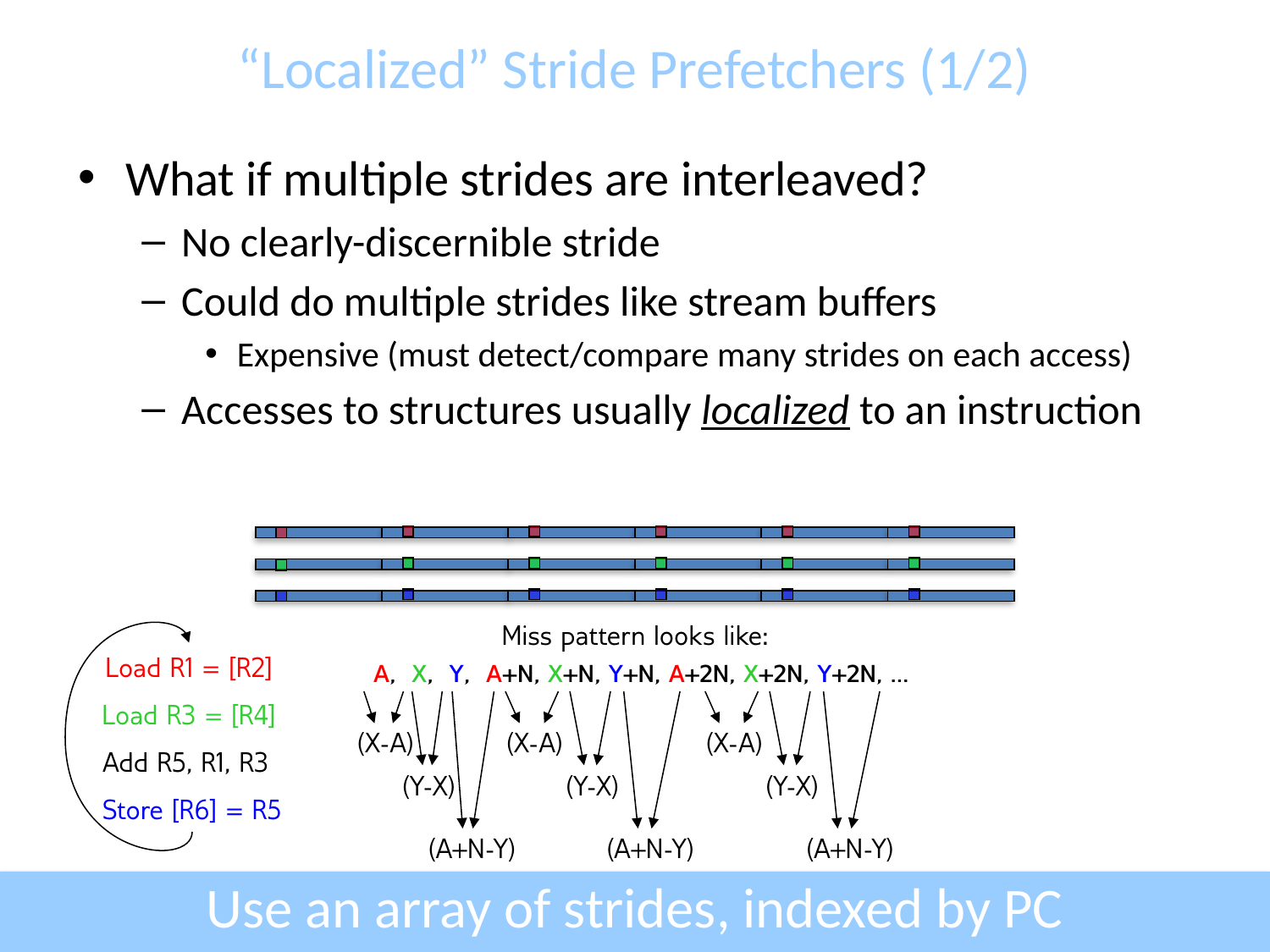

# “Localized” Stride Prefetchers (1/2)
What if multiple strides are interleaved?
No clearly-discernible stride
Could do multiple strides like stream buffers
Expensive (must detect/compare many strides on each access)
Accesses to structures usually localized to an instruction

Miss pattern looks like:
Load R1 = [R2]
A,  X,  Y,  A+N, X+N, Y+N, A+2N, X+2N, Y+2N, …
Load R3 = [R4]

(X-A)
(Y-X)
(A+N-Y)

(X-A)
(Y-X)
(A+N-Y)

(X-A)
(Y-X)
(A+N-Y)
Add R5, R1, R3
Store [R6] = R5
Use an array of strides, indexed by PC